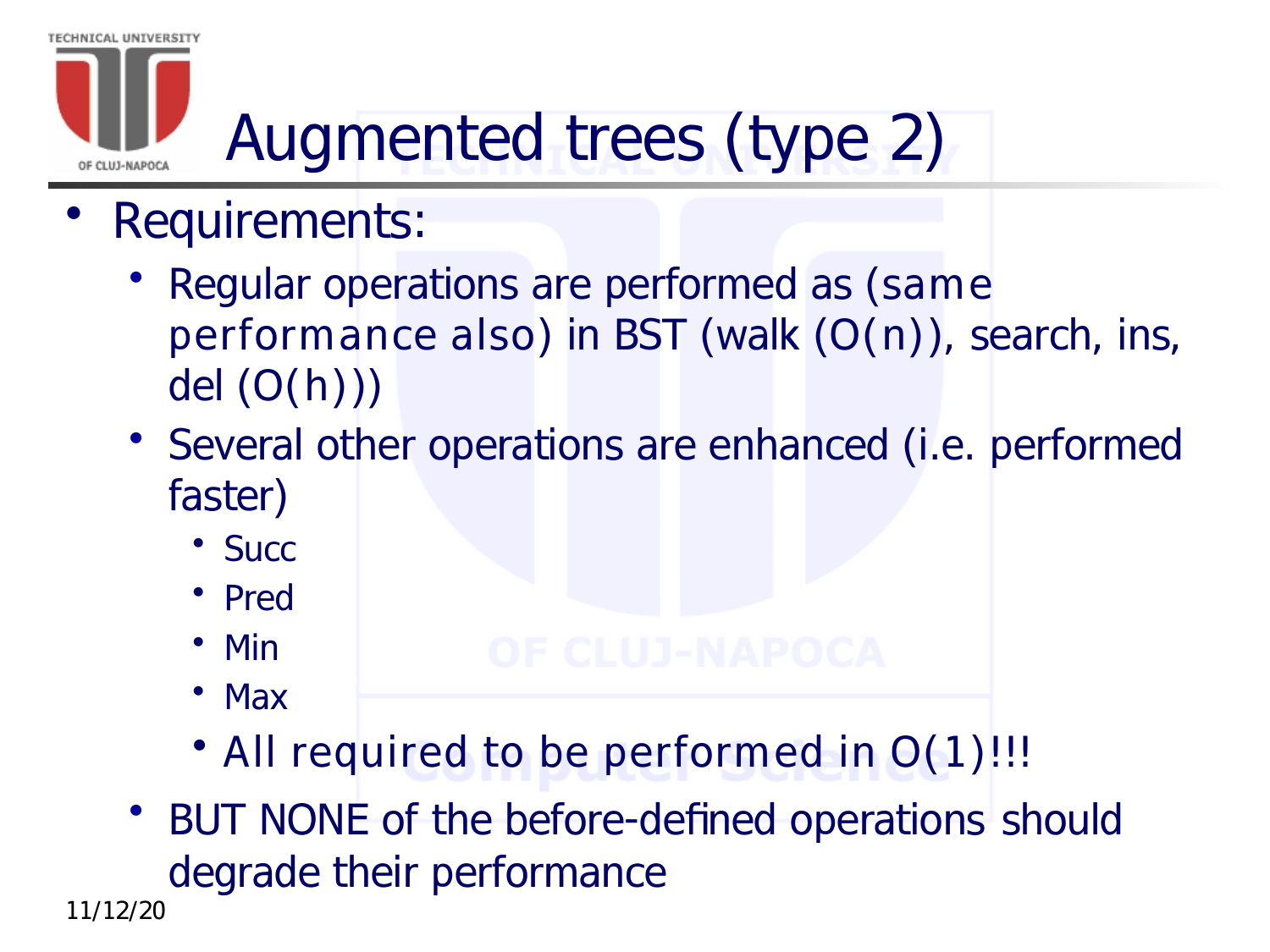

# Augmented trees (type 2)
Requirements:
Regular operations are performed as (same performance also) in BST (walk (O(n)), search, ins, del (O(h)))
Several other operations are enhanced (i.e. performed faster)
Succ
Pred
Min
Max
All required to be performed in O(1)!!!
BUT NONE of the before-defined operations should degrade their performance
11/12/20